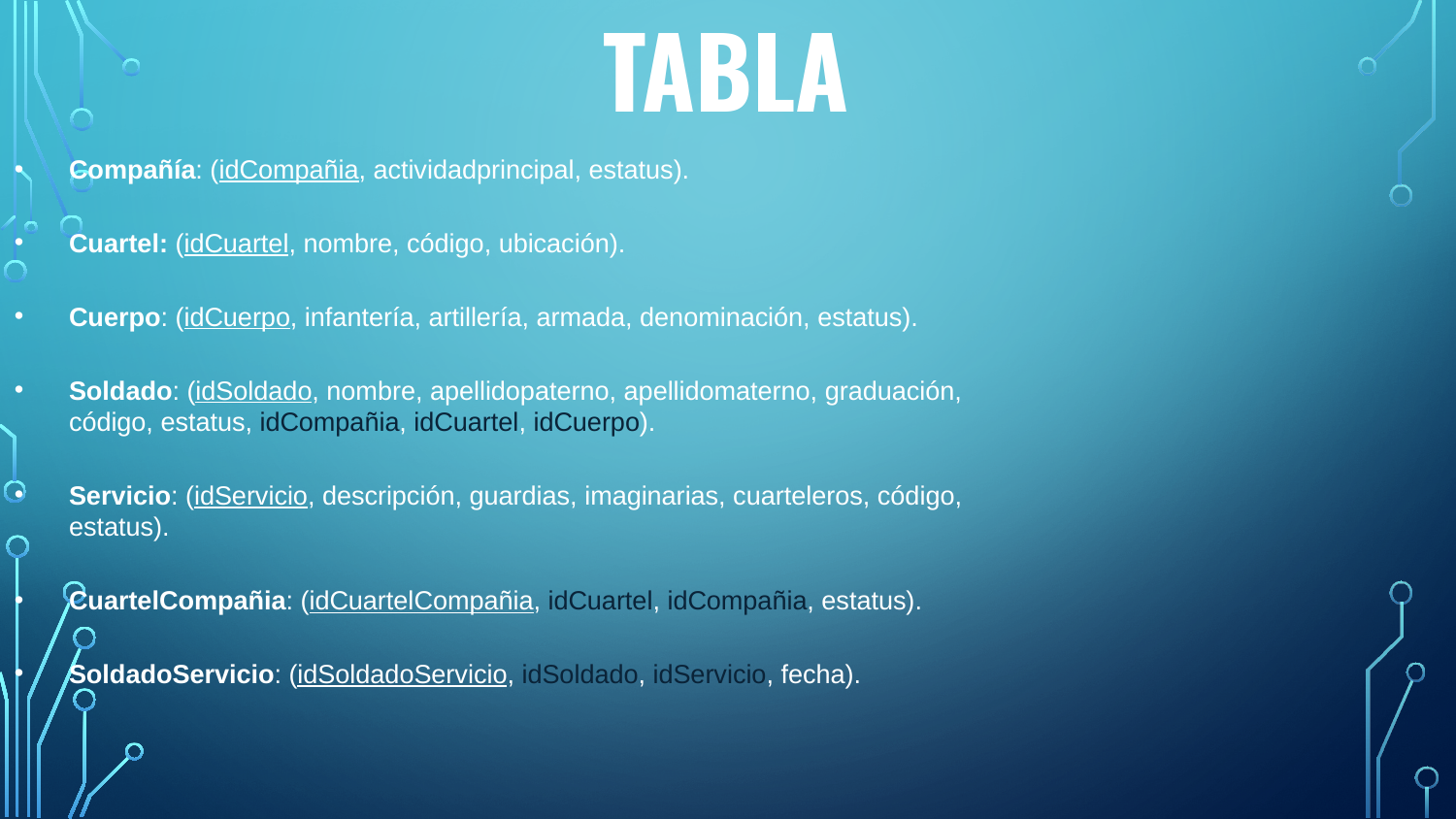

TABLA
Compañía: (idCompañia, actividadprincipal, estatus).

Cuartel: (idCuartel, nombre, código, ubicación).

Cuerpo: (idCuerpo, infantería, artillería, armada, denominación, estatus).

Soldado: (idSoldado, nombre, apellidopaterno, apellidomaterno, graduación, código, estatus, idCompañia, idCuartel, idCuerpo).

Servicio: (idServicio, descripción, guardias, imaginarias, cuarteleros, código, estatus).

CuartelCompañia: (idCuartelCompañia, idCuartel, idCompañia, estatus).

SoldadoServicio: (idSoldadoServicio, idSoldado, idServicio, fecha).